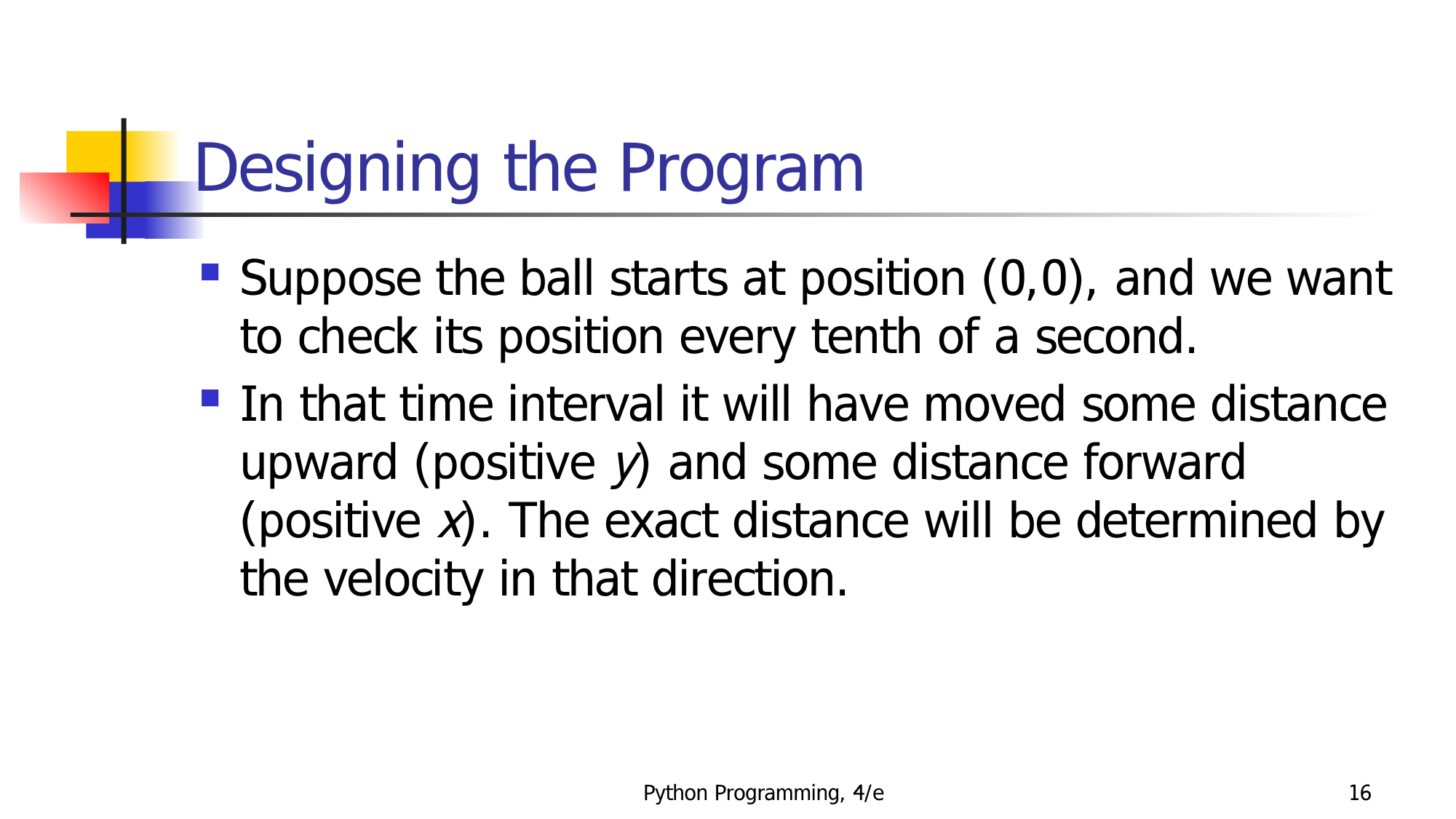

# Designing the Program
Suppose the ball starts at position (0,0), and we want to check its position every tenth of a second.
In that time interval it will have moved some distance upward (positive y) and some distance forward (positive x). The exact distance will be determined by the velocity in that direction.
Python Programming, 4/e
16